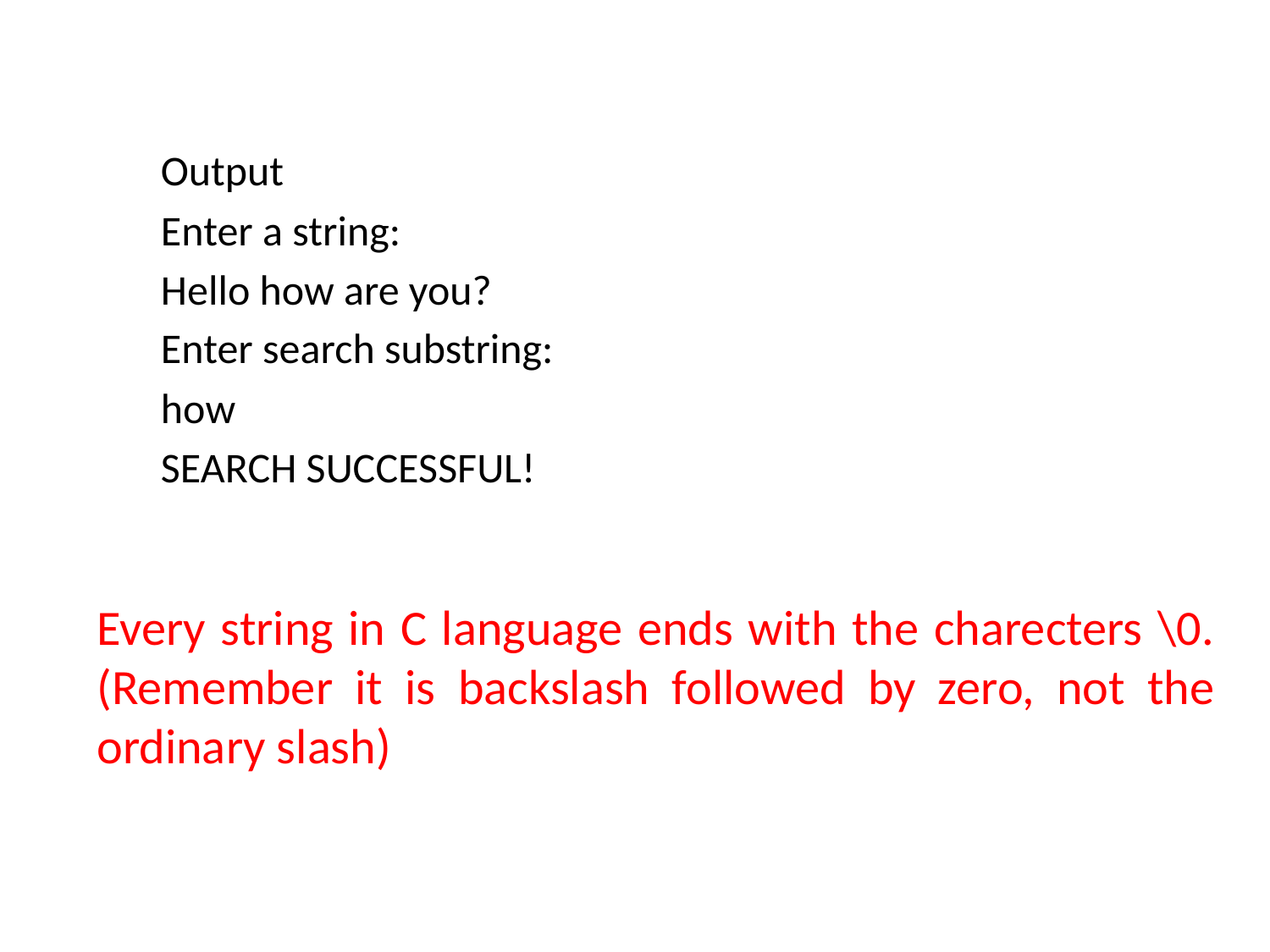

Output
Enter a string:
Hello how are you?
Enter search substring:
how
SEARCH SUCCESSFUL!
Every string in C language ends with the charecters \0. (Remember it is backslash followed by zero, not the ordinary slash)